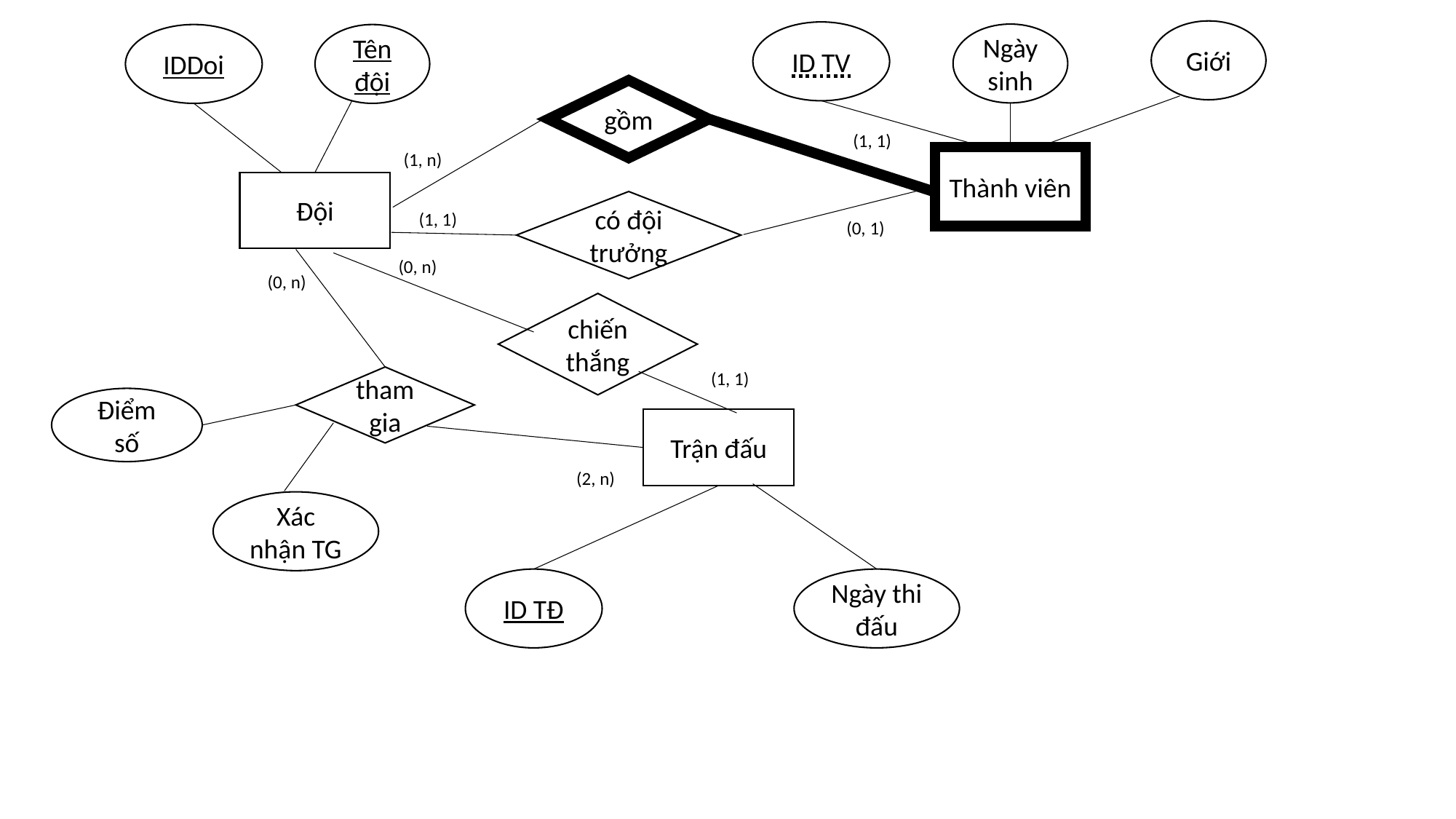

Giới
ID TV
Ngày sinh
Tên đội
IDDoi
gồm
(1, 1)
(1, n)
Thành viên
Đội
có đội trưởng
(1, 1)
(0, 1)
(0, n)
(0, n)
chiến thắng
(1, 1)
tham gia
Điểm số
Trận đấu
(2, n)
Xác nhận TG
ID TĐ
Ngày thi đấu